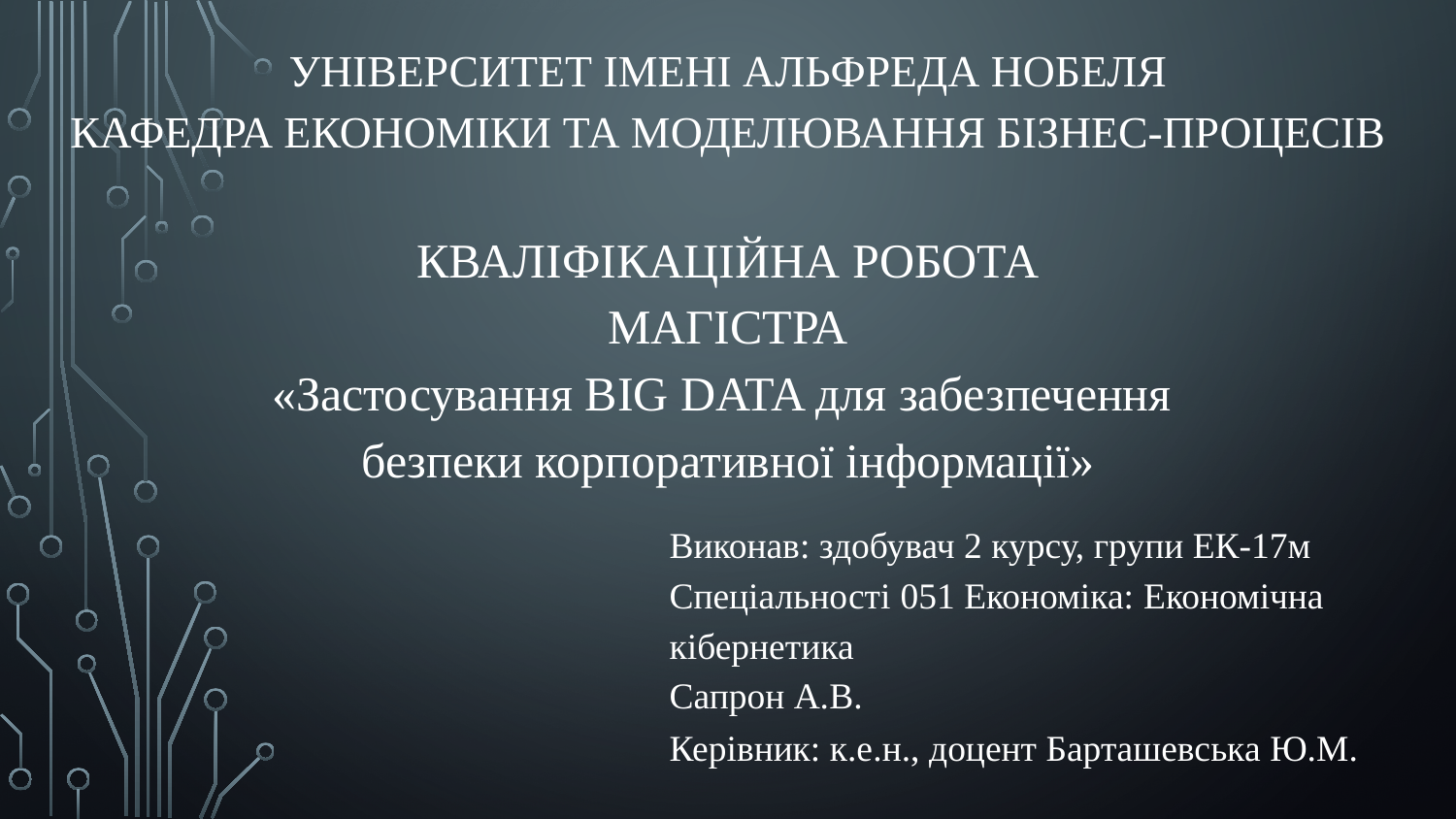

# УНІВЕРСИТЕТ ІМЕНІ АЛЬФРЕДА НОБЕЛЯ
КАФЕДРА ЕКОНОМІКИ ТА МОДЕЛЮВАННЯ БІЗНЕС-ПРОЦЕСІВ

КВАЛІФІКАЦІЙНА РОБОТА
МАГІСТРА
«Застосування BIG DATA для забезпечення
безпеки корпоративної інформації»

Виконав: здобувач 2 курсу, групи ЕК-17м
Спеціальності 051 Економіка: Економічна кібернетика
Сапрон А.В.
Керівник: к.е.н., доцент Барташевська Ю.М.